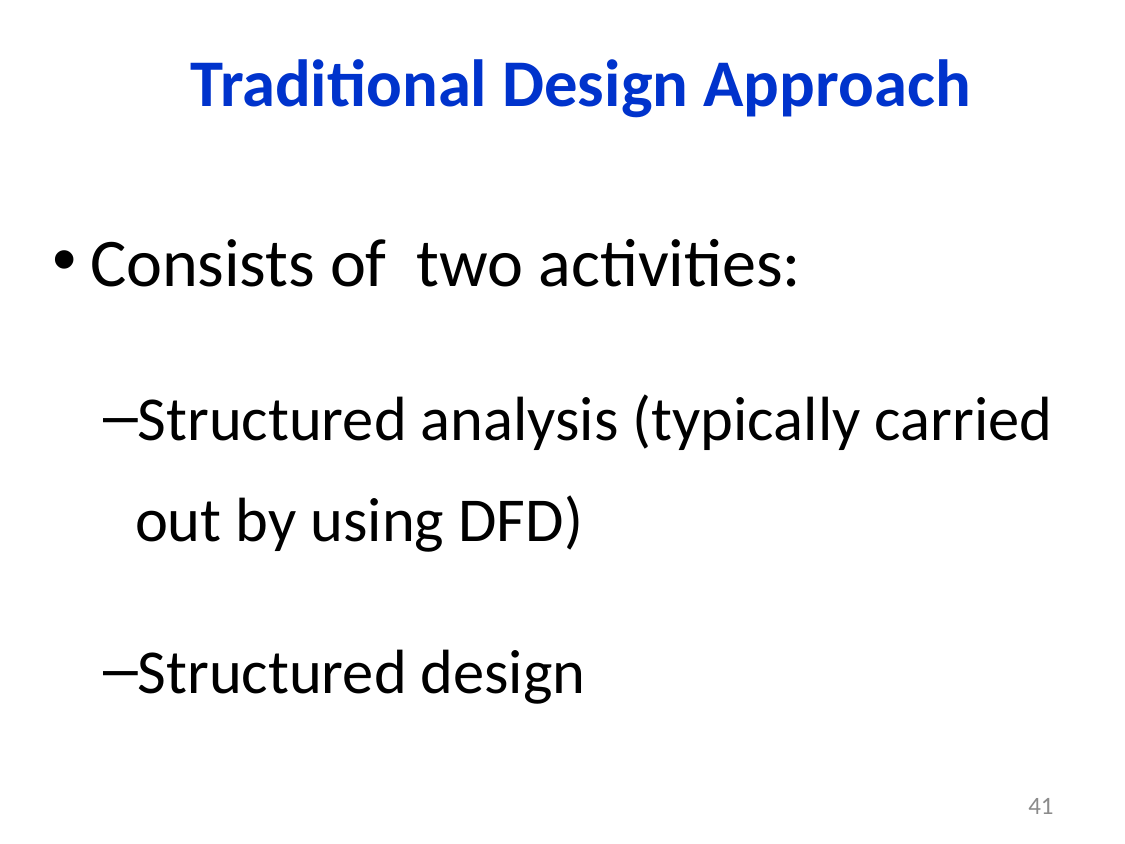

# Traditional Design Approach
Consists of  two activities:
Structured analysis (typically carried out by using DFD)
Structured design
41